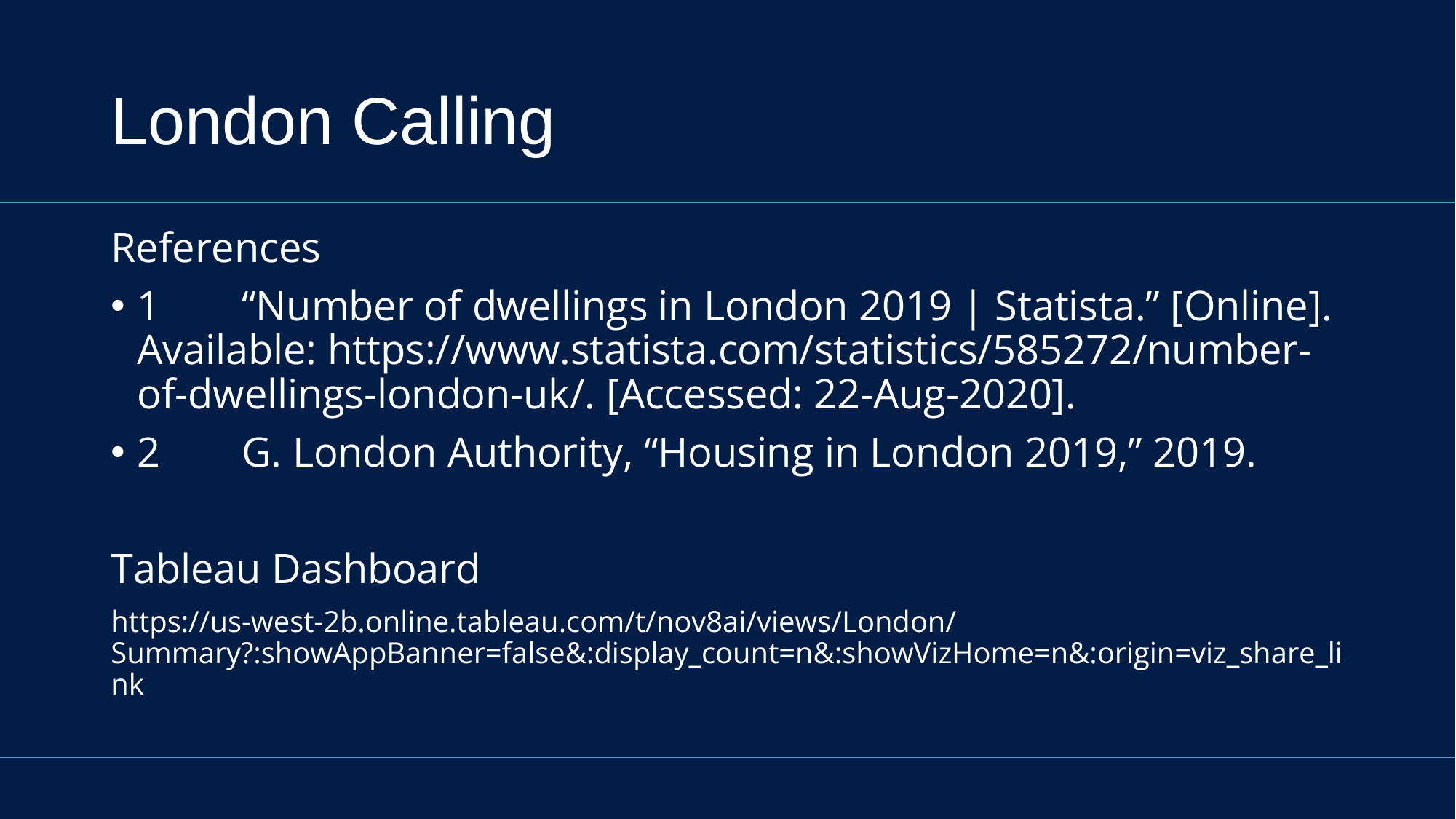

# London Calling
References
1	“Number of dwellings in London 2019 | Statista.” [Online]. Available: https://www.statista.com/statistics/585272/number-of-dwellings-london-uk/. [Accessed: 22-Aug-2020].
2	G. London Authority, “Housing in London 2019,” 2019.

Tableau Dashboard
https://us-west-2b.online.tableau.com/t/nov8ai/views/London/Summary?:showAppBanner=false&:display_count=n&:showVizHome=n&:origin=viz_share_link